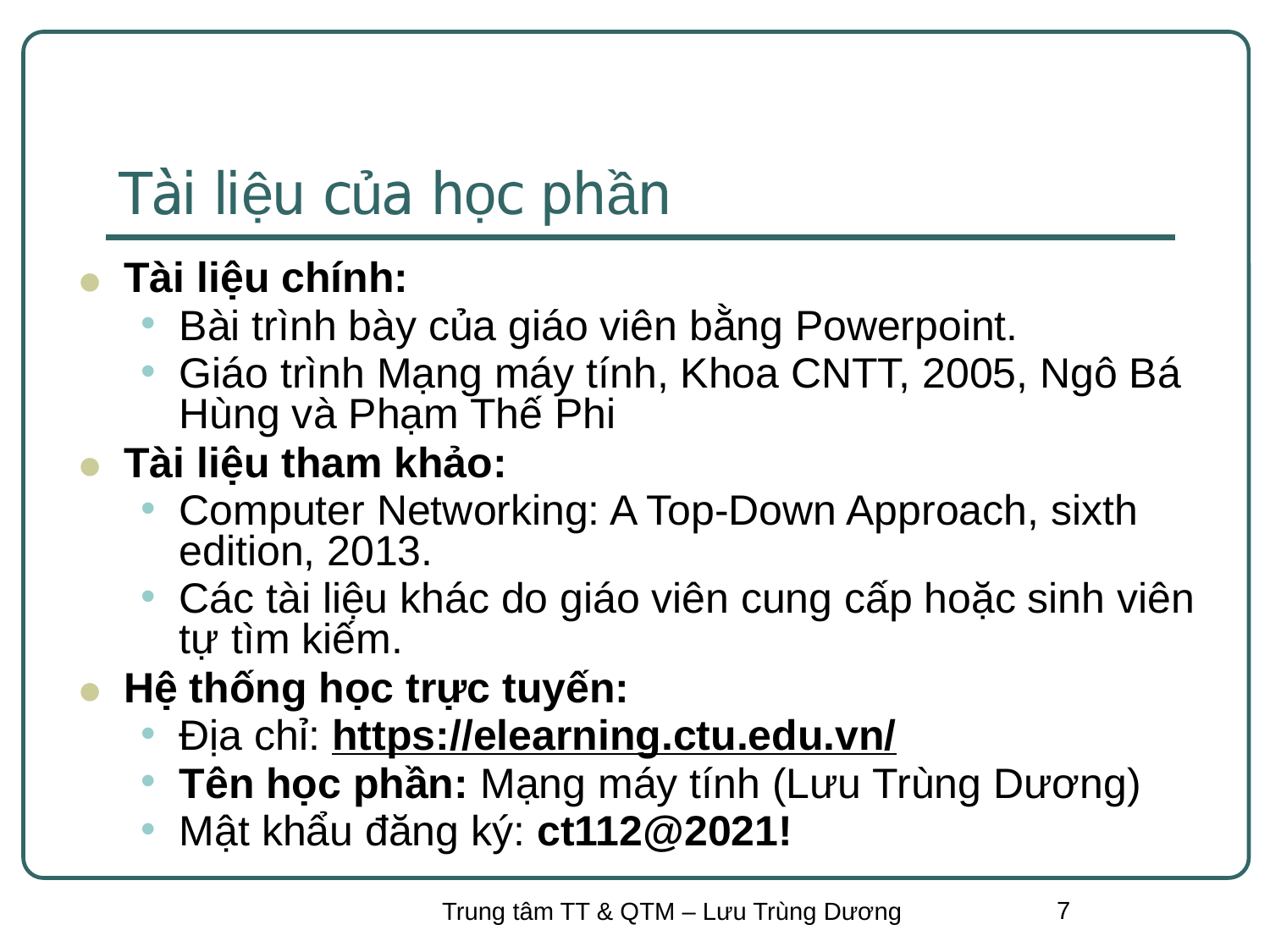

# Tài liệu của học phần
Tài liệu chính:
Bài trình bày của giáo viên bằng Powerpoint.
Giáo trình Mạng máy tính, Khoa CNTT, 2005, Ngô Bá Hùng và Phạm Thế Phi
Tài liệu tham khảo:
Computer Networking: A Top-Down Approach, sixth edition, 2013.
Các tài liệu khác do giáo viên cung cấp hoặc sinh viên tự tìm kiếm.
Hệ thống học trực tuyến:
Địa chỉ: https://elearning.ctu.edu.vn/
Tên học phần: Mạng máy tính (Lưu Trùng Dương)
Mật khẩu đăng ký: ct112@2021!
7
Trung tâm TT & QTM – Lưu Trùng Dương